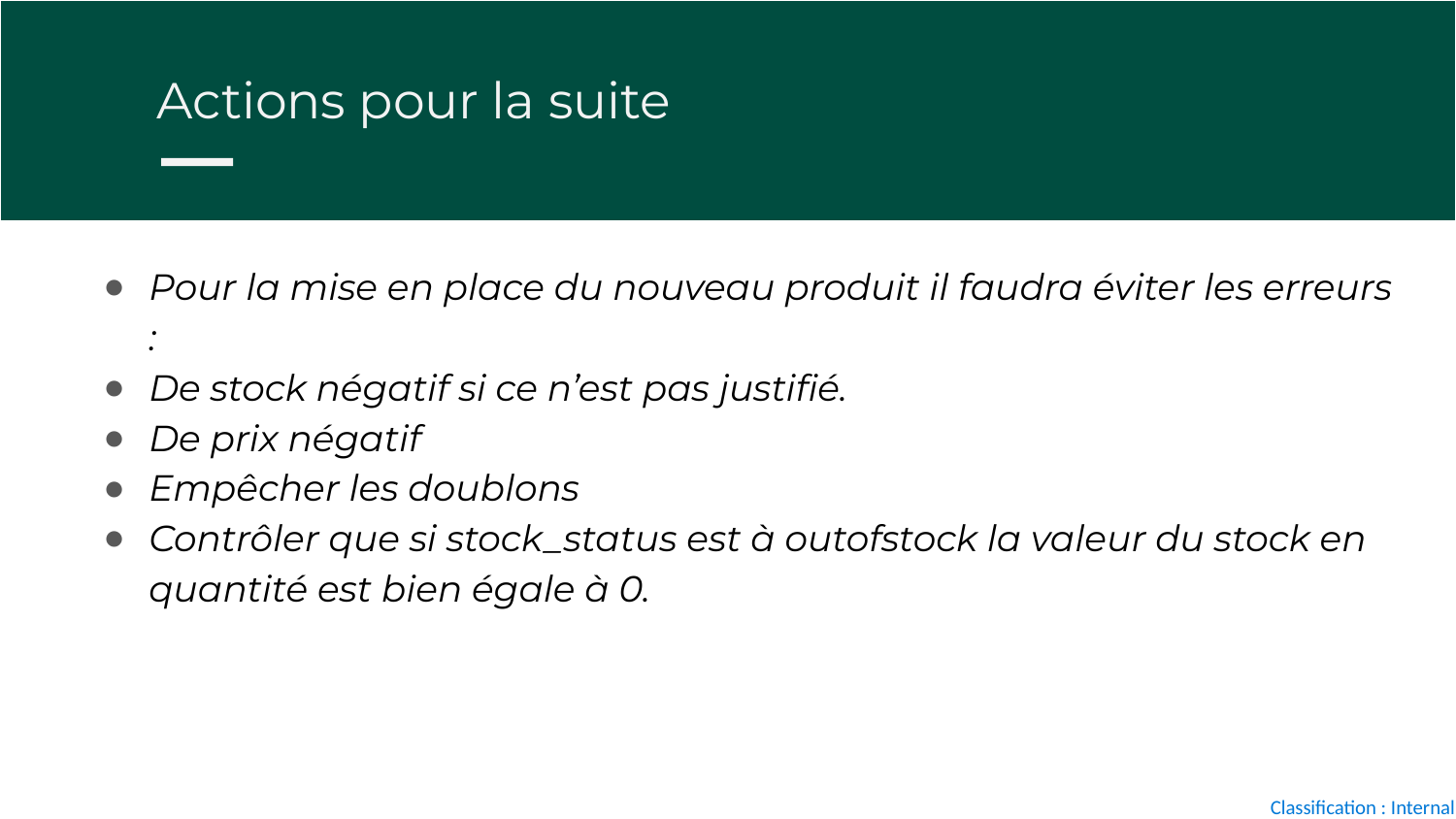

Actions pour la suite

Pour la mise en place du nouveau produit il faudra éviter les erreurs :
De stock négatif si ce n’est pas justifié.
De prix négatif
Empêcher les doublons
Contrôler que si stock_status est à outofstock la valeur du stock en quantité est bien égale à 0.